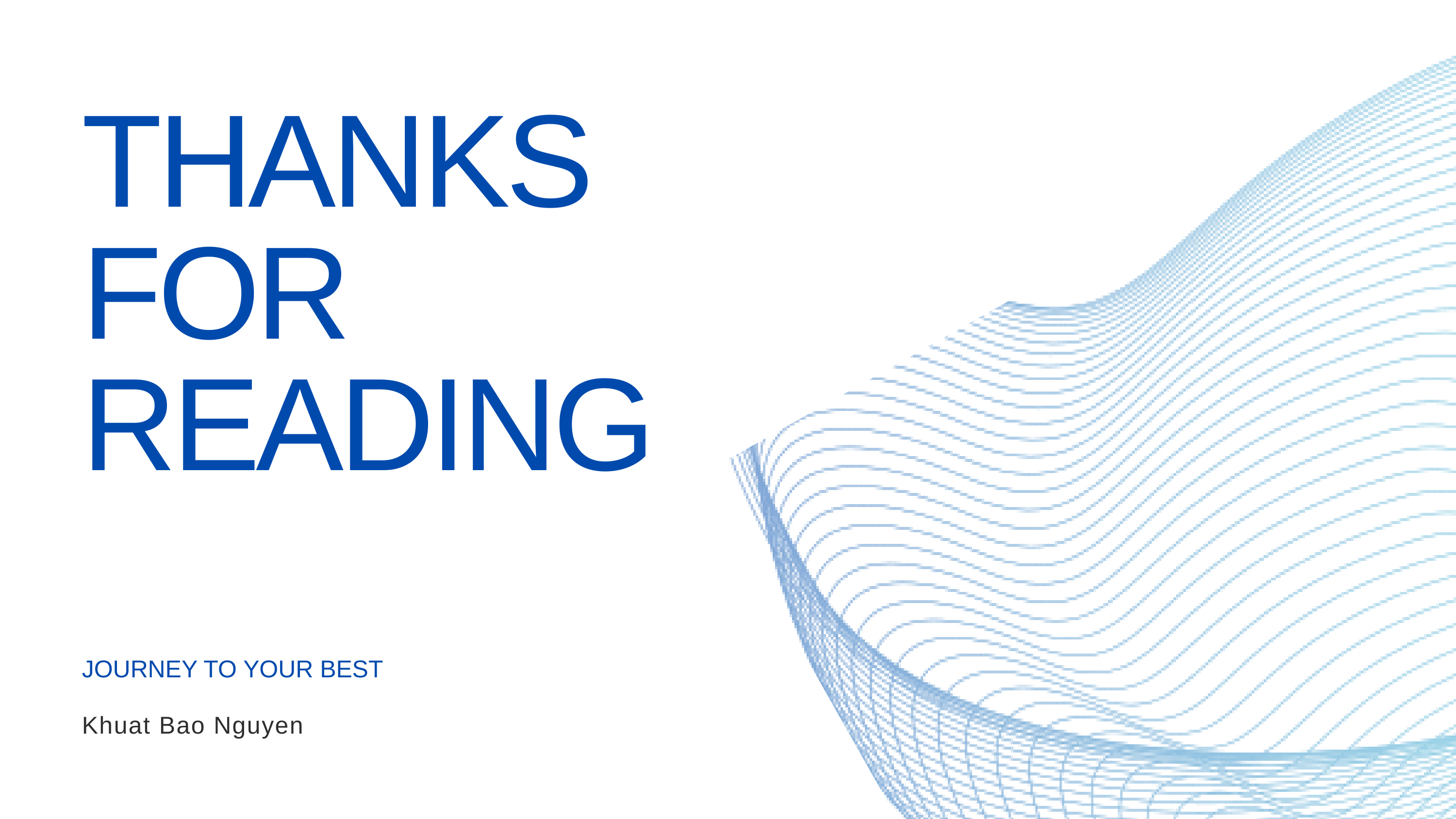

THANKS FOR READING

JOURNEY TO YOUR BEST
Khuat Bao Nguyen